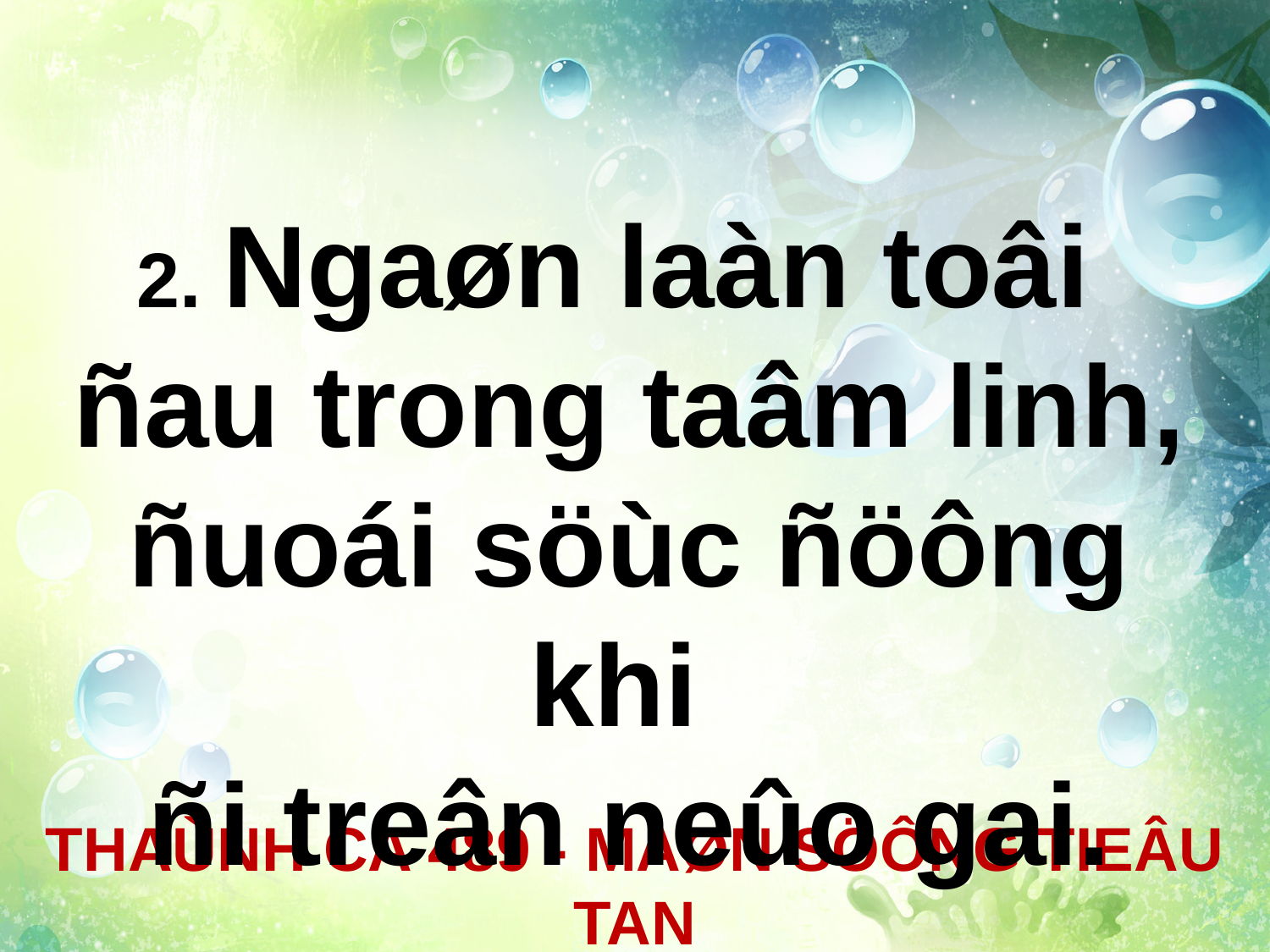

2. Ngaøn laàn toâi
ñau trong taâm linh, ñuoái söùc ñöông khi
ñi treân neûo gai.
THAÙNH CA 489 - MAØN SÖÔNG TIEÂU TAN